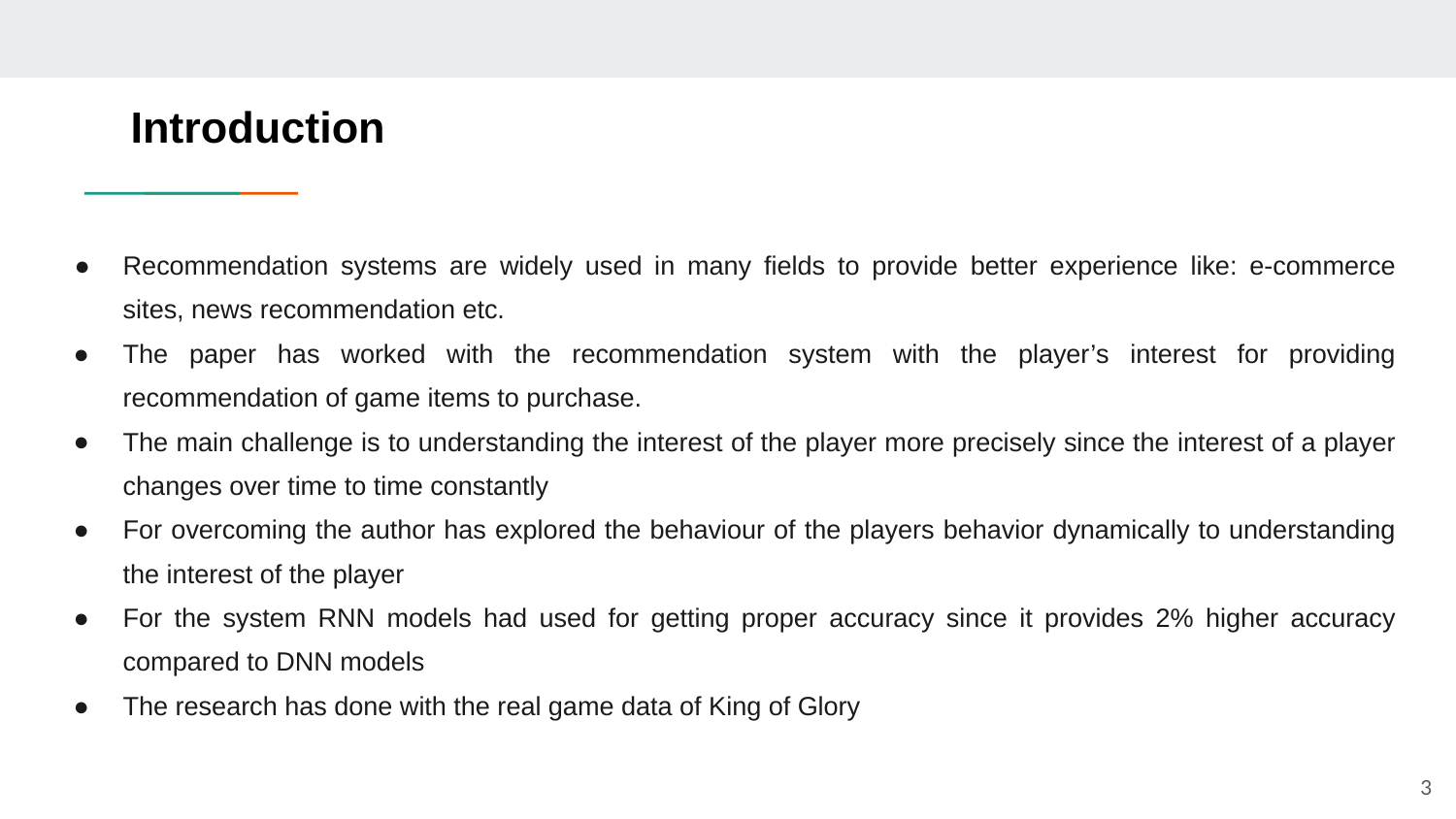

# Introduction
Recommendation systems are widely used in many fields to provide better experience like: e-commerce sites, news recommendation etc.
The paper has worked with the recommendation system with the player’s interest for providing recommendation of game items to purchase.
The main challenge is to understanding the interest of the player more precisely since the interest of a player changes over time to time constantly
For overcoming the author has explored the behaviour of the players behavior dynamically to understanding the interest of the player
For the system RNN models had used for getting proper accuracy since it provides 2% higher accuracy compared to DNN models
The research has done with the real game data of King of Glory
3